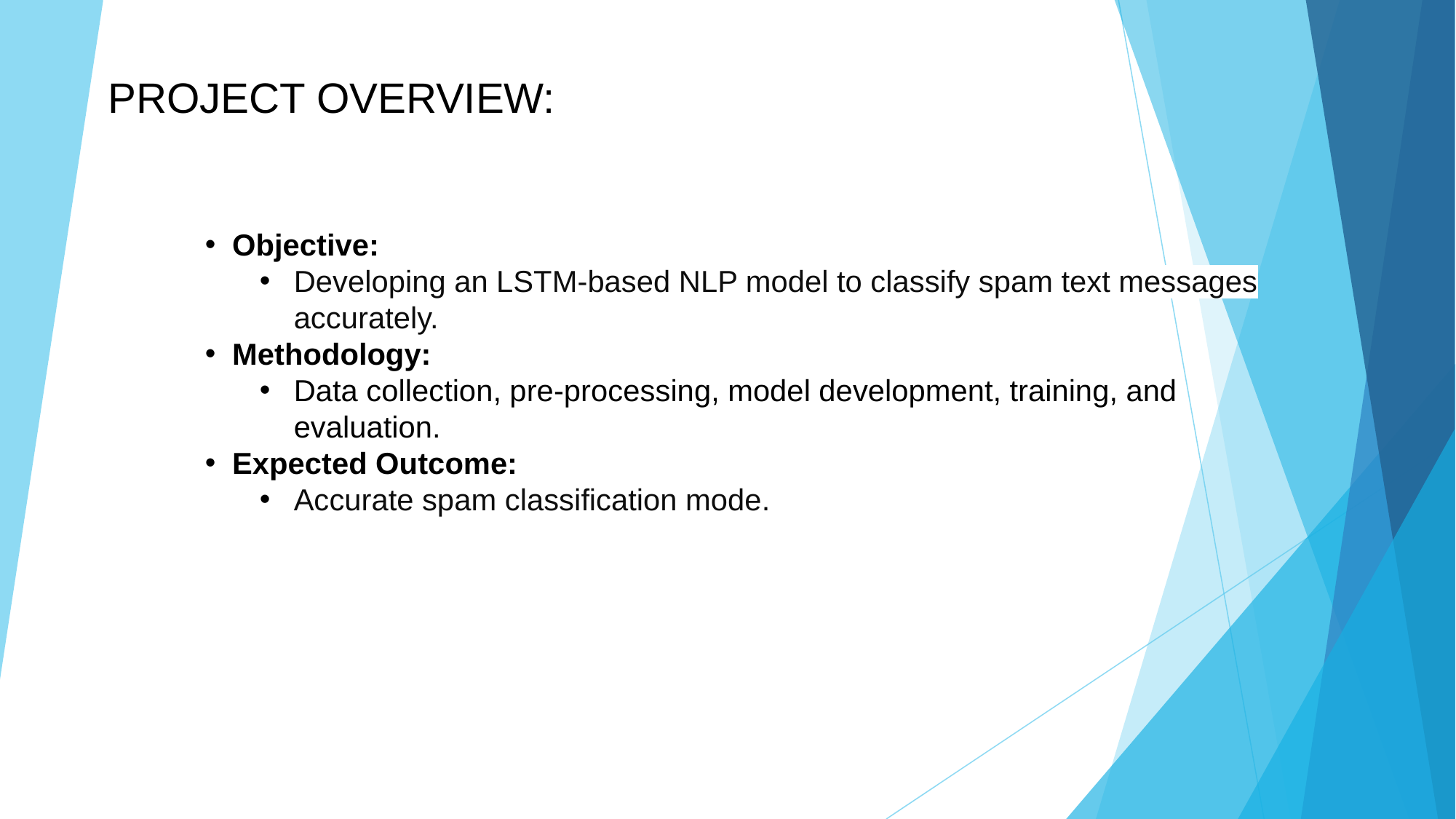

PROJECT OVERVIEW:
  Objective:
Developing an LSTM-based NLP model to classify spam text messages accurately.
  Methodology:
Data collection, pre-processing, model development, training, and evaluation.
  Expected Outcome:
Accurate spam classification mode.